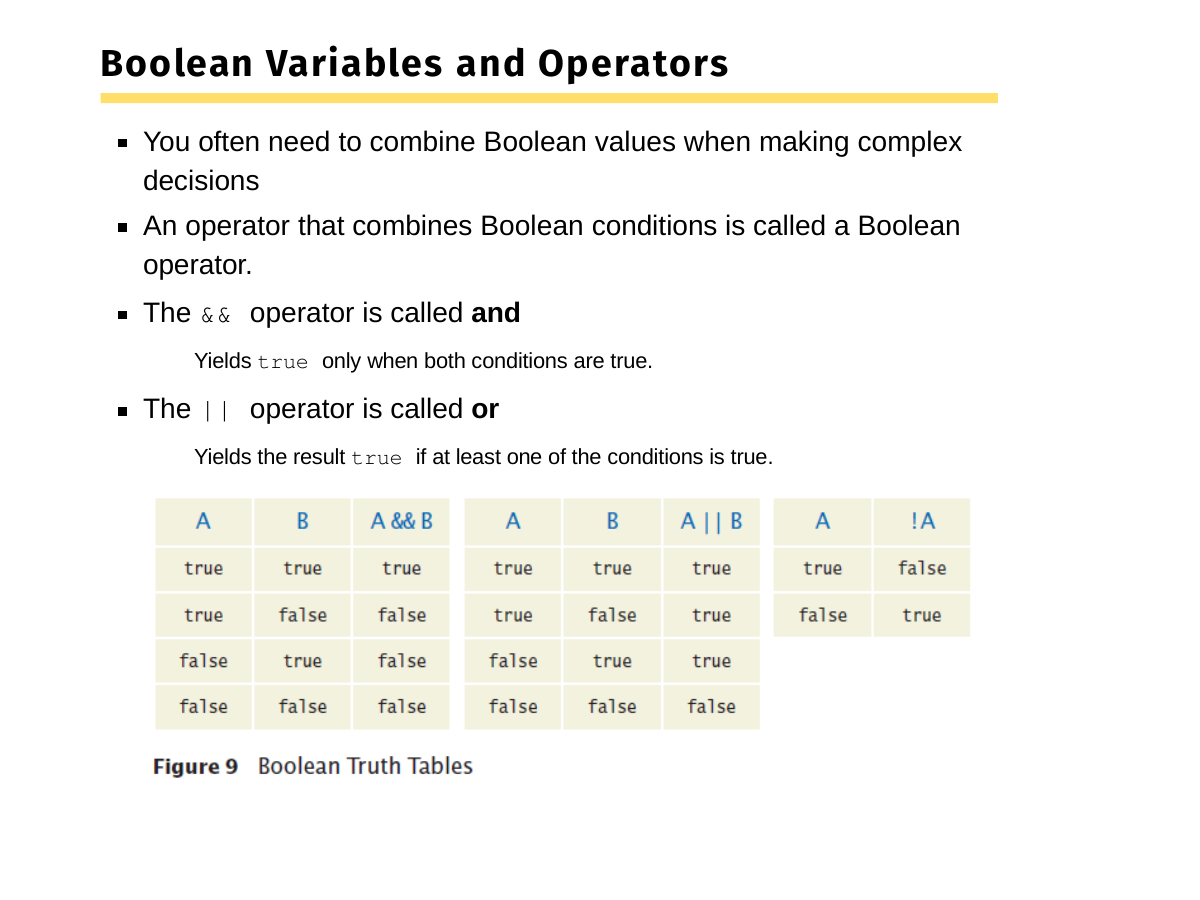

# Boolean Variables and Operators

You often need to combine Boolean values when making complex  decisions
An operator that combines Boolean conditions is called a Boolean  operator.
The && operator is called and
Yields true only when both conditions are true.
The || operator is called or
Yields the result true if at least one of the conditions is true.